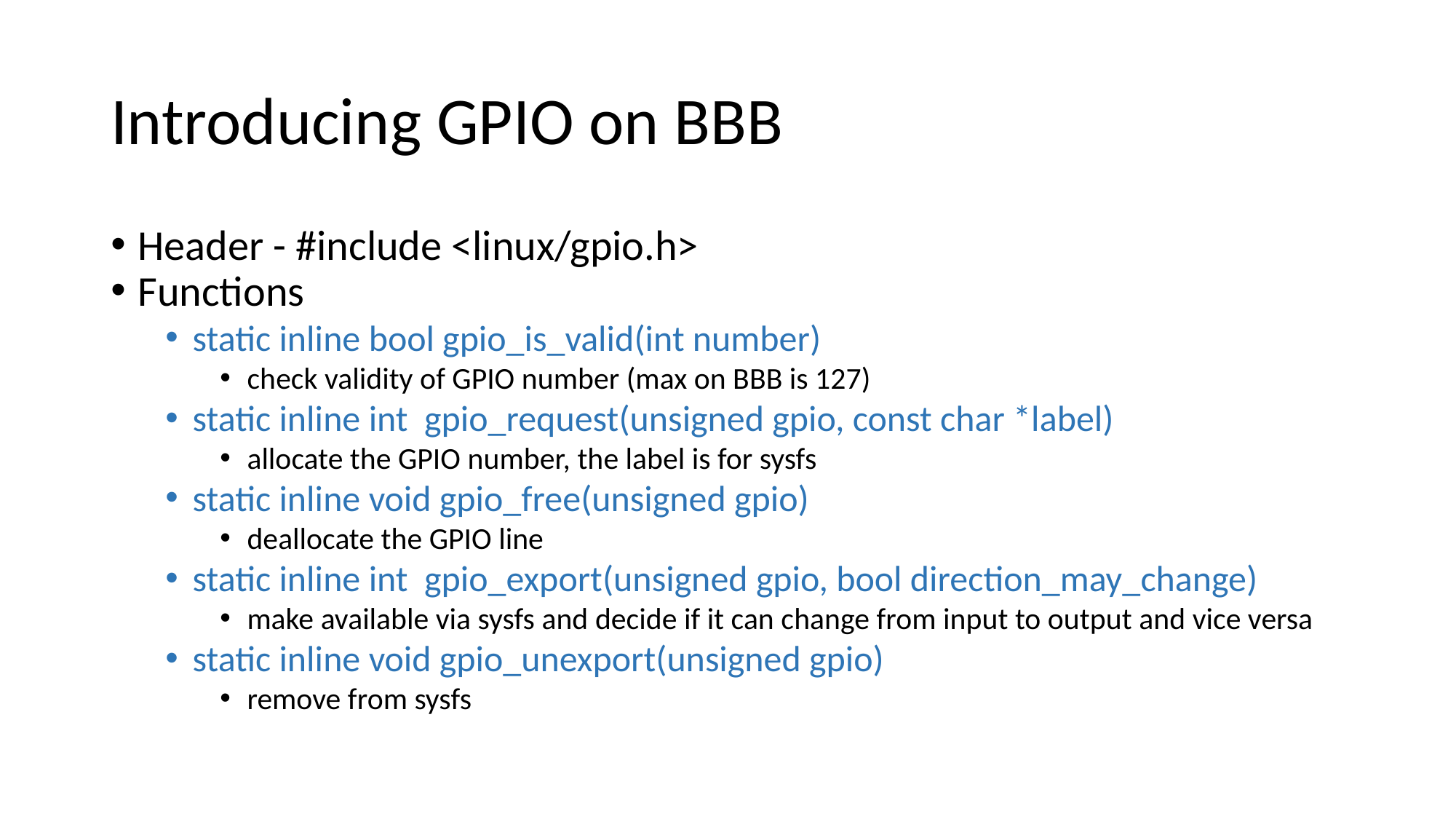

Introducing GPIO on BBB
Header - #include <linux/gpio.h>
Functions
static inline bool gpio_is_valid(int number)
check validity of GPIO number (max on BBB is 127)
static inline int  gpio_request(unsigned gpio, const char *label)
allocate the GPIO number, the label is for sysfs
static inline void gpio_free(unsigned gpio)
deallocate the GPIO line
static inline int  gpio_export(unsigned gpio, bool direction_may_change)
make available via sysfs and decide if it can change from input to output and vice versa
static inline void gpio_unexport(unsigned gpio)
remove from sysfs